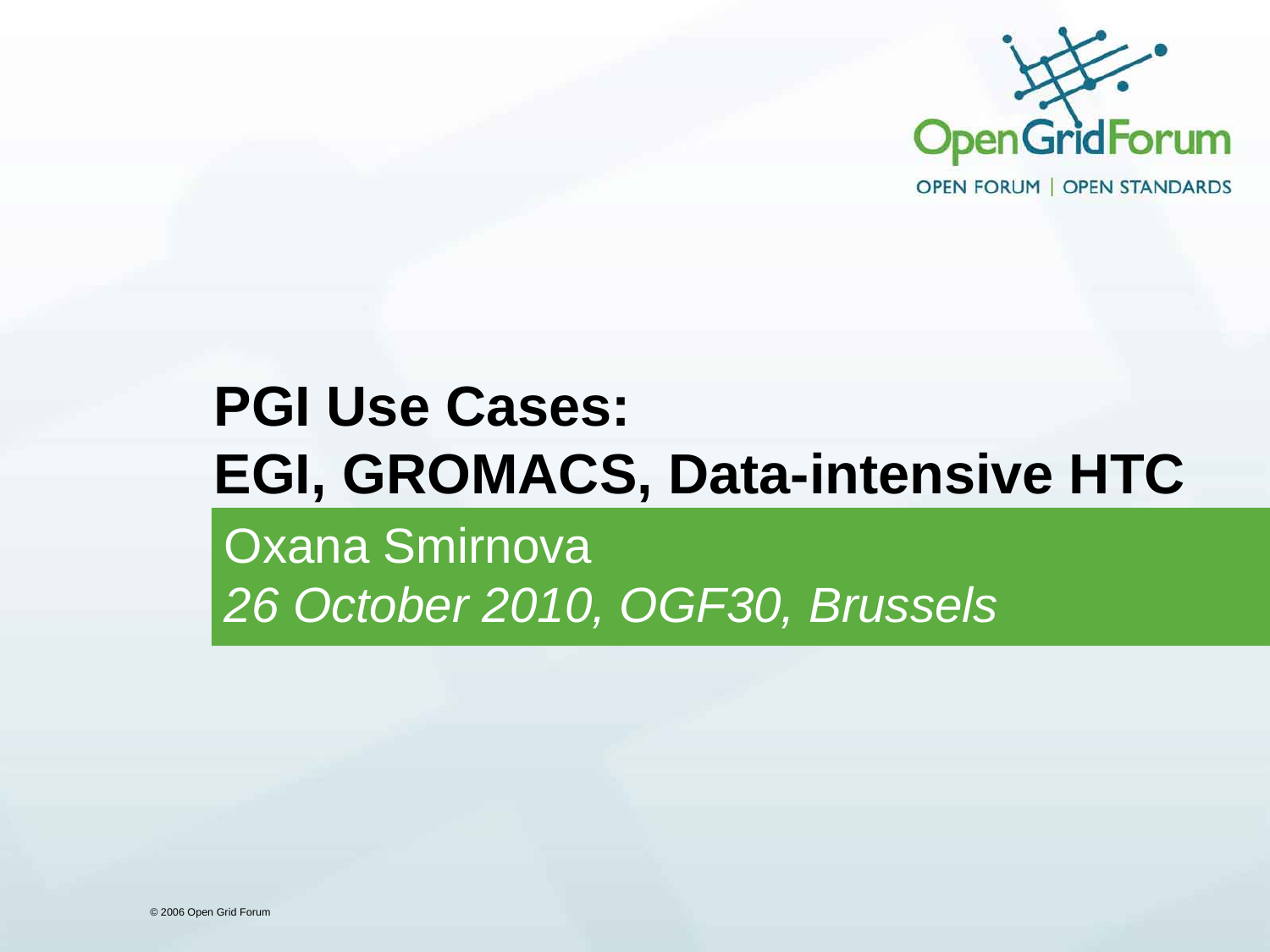

# PGI Use Cases: EGI, GROMACS, Data-intensive HTC
Oxana Smirnova
26 October 2010, OGF30, Brussels